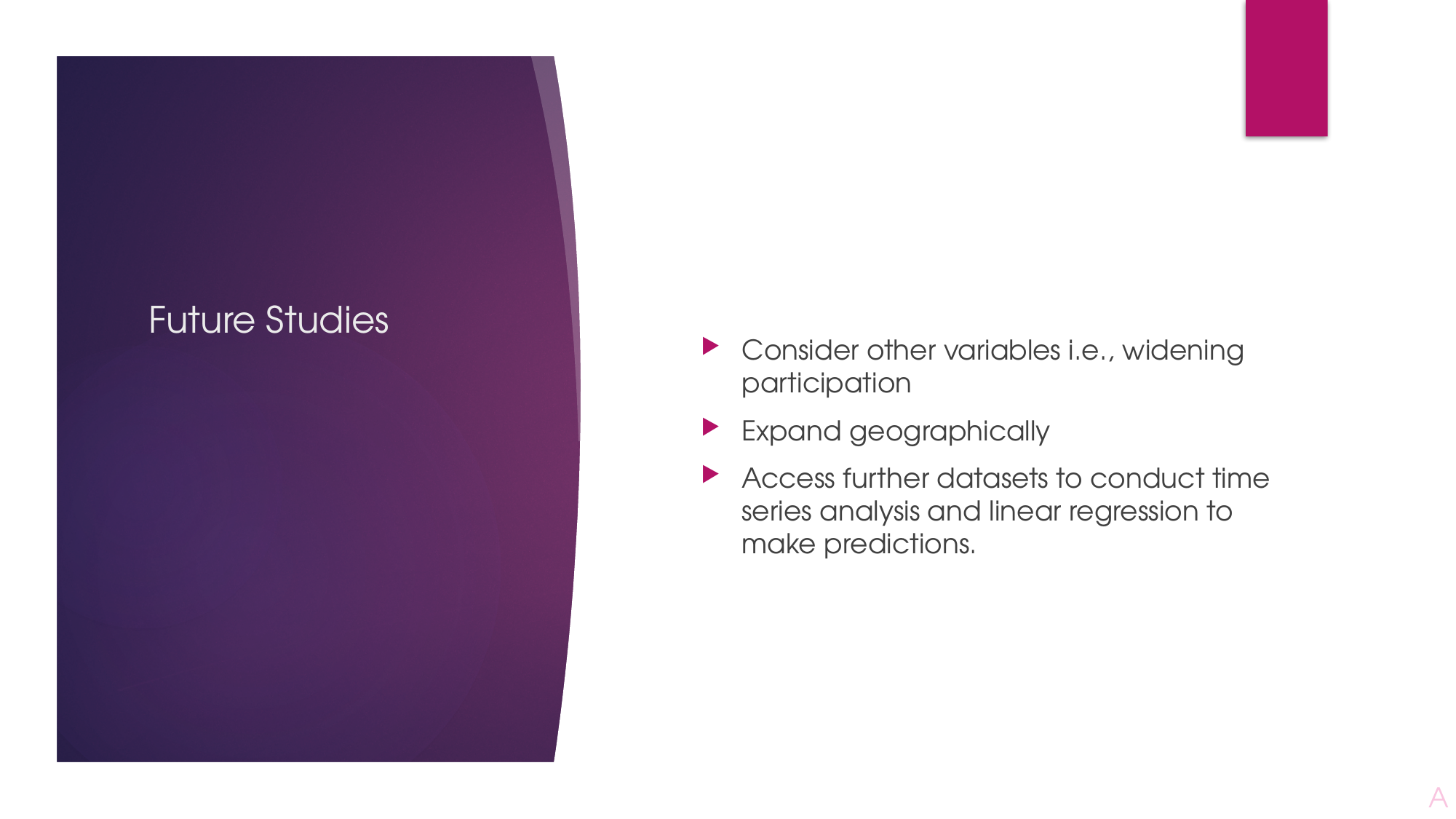

# Future Studies
Consider other variables i.e., widening participation
Expand geographically
Access further datasets to conduct time series analysis and linear regression to make predictions.

A